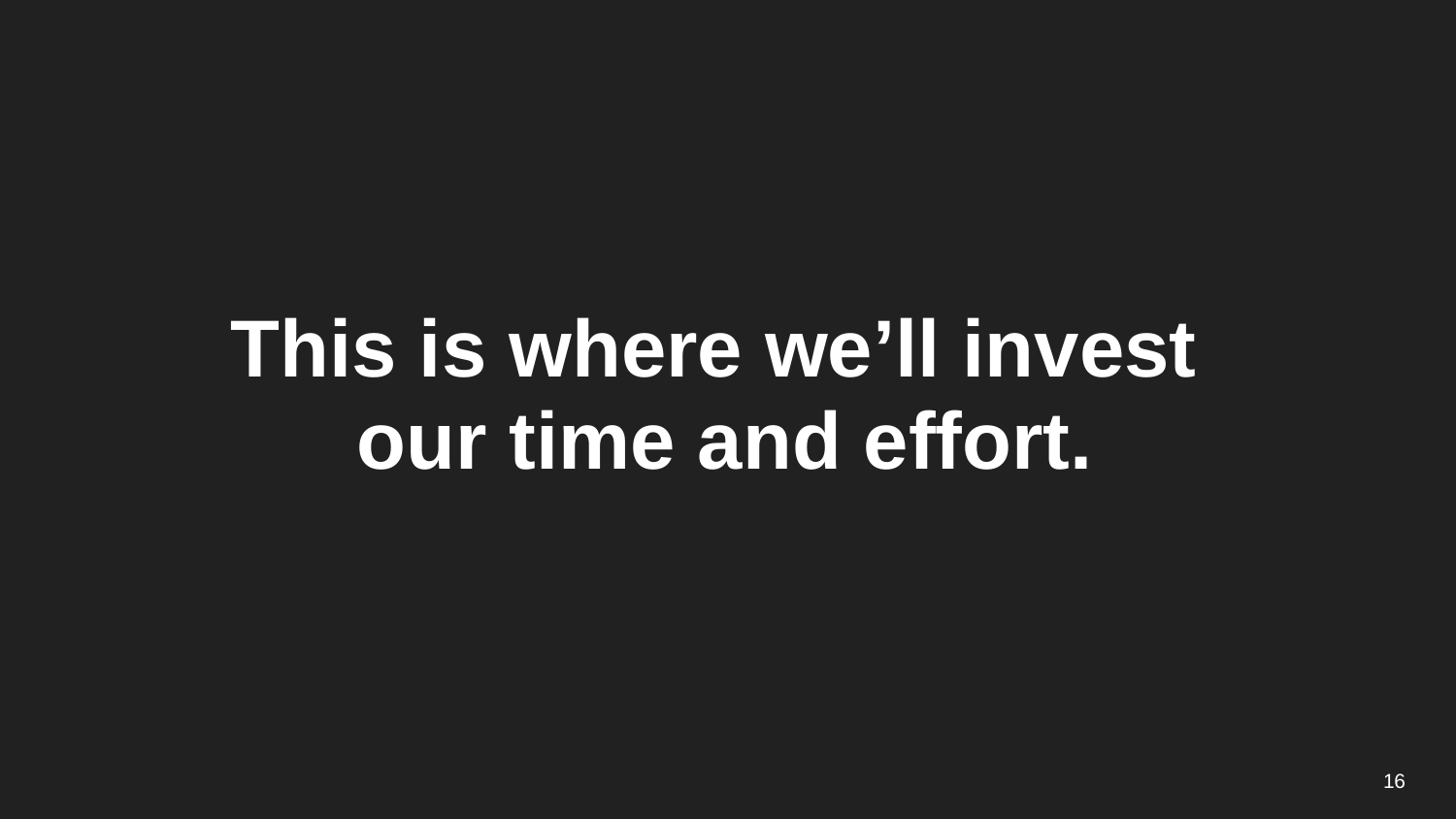

# This is where we’ll invest our time and effort.
16